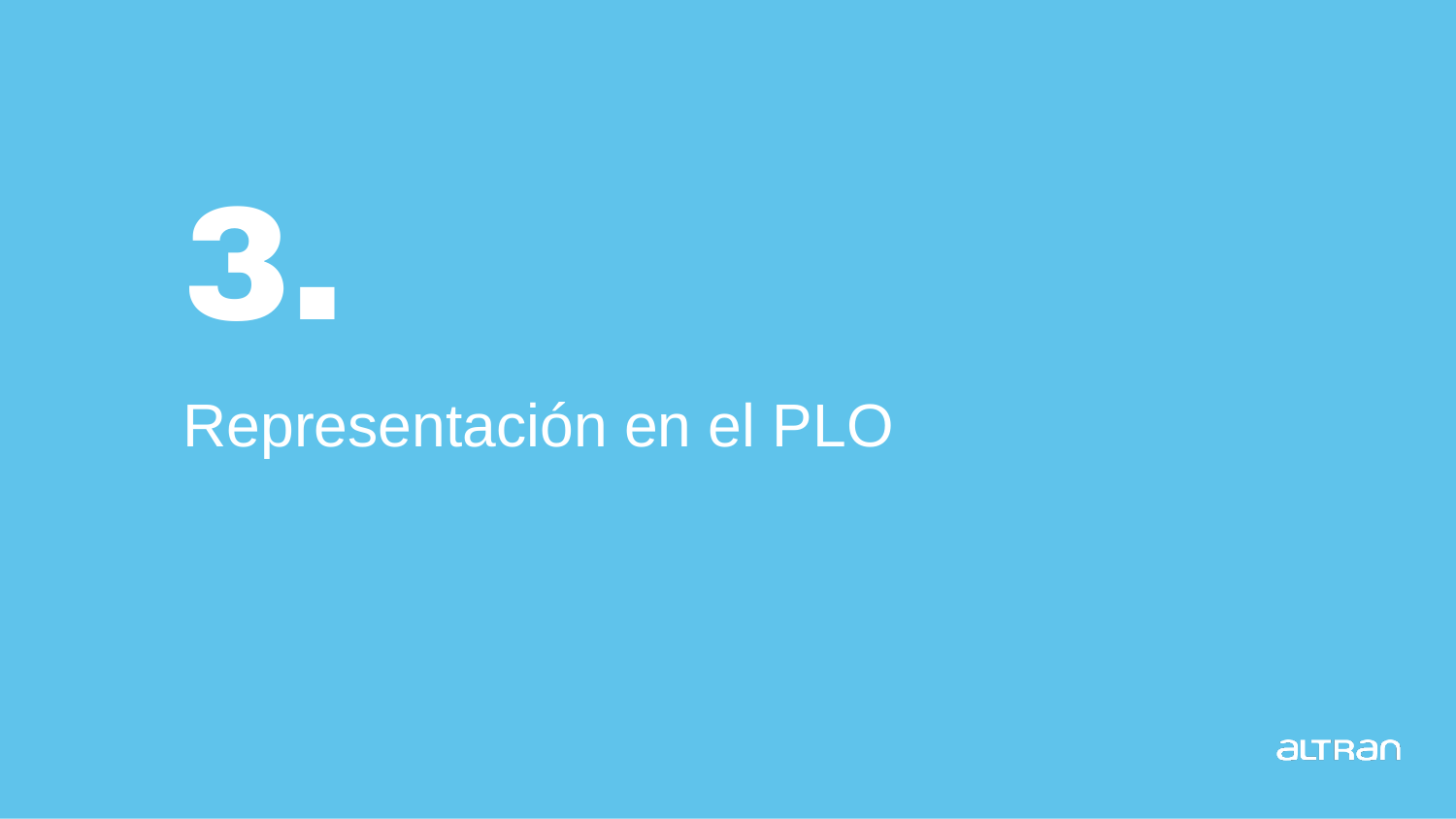

# 3.
Representación en el PLO
Detectores de tren
14
Date